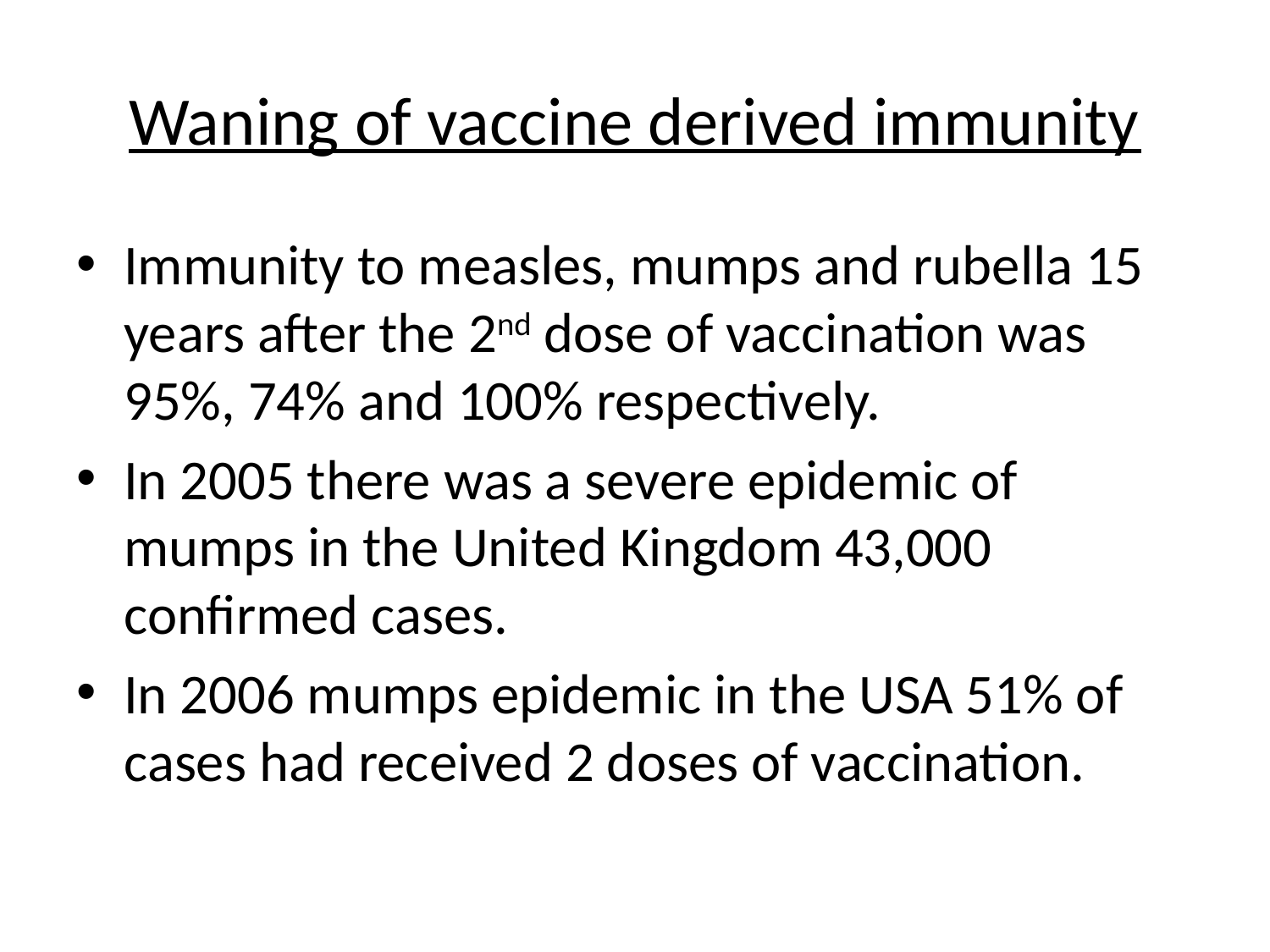

# Waning of vaccine derived immunity
Immunity to measles, mumps and rubella 15 years after the 2nd dose of vaccination was 95%, 74% and 100% respectively.
In 2005 there was a severe epidemic of mumps in the United Kingdom 43,000 confirmed cases.
In 2006 mumps epidemic in the USA 51% of cases had received 2 doses of vaccination.